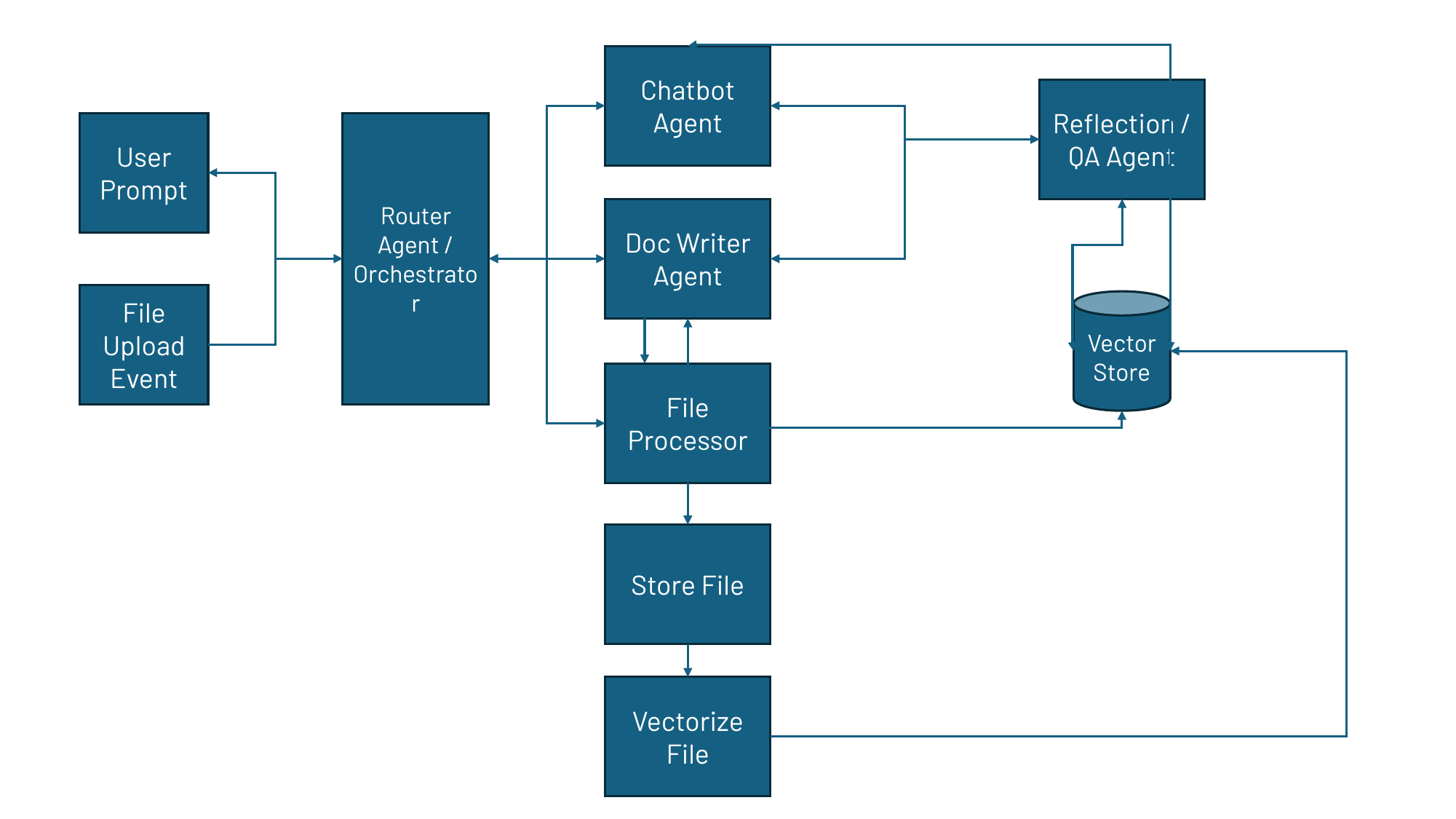

Chatbot
Agent
Reflection / QA Agent
User Prompt
Router
Agent / Orchestrator
Doc Writer
Agent
File Upload Event
Vector Store
File Processor
Store File
Vectorize File